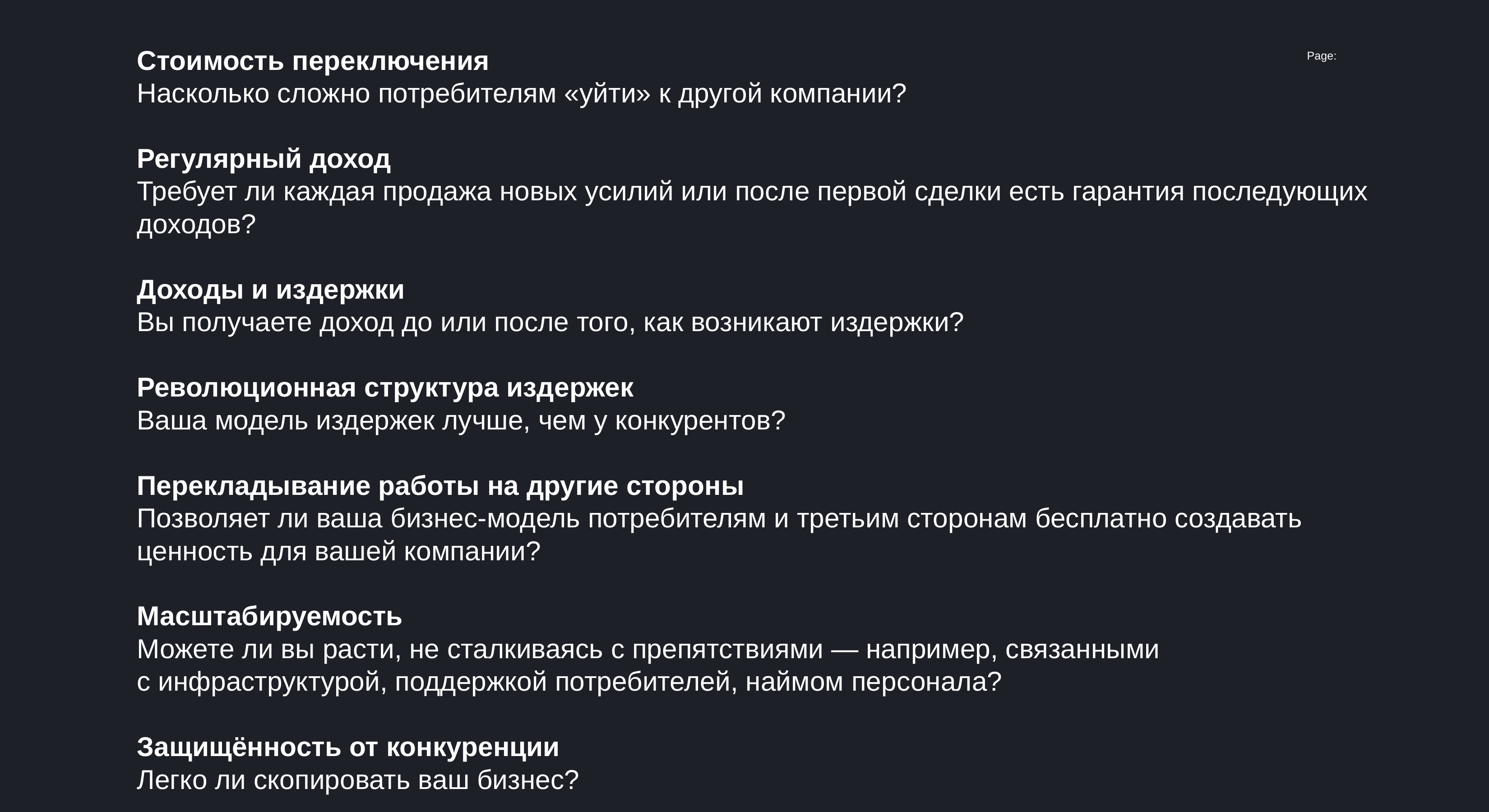

Стоимость переключения
Насколько сложно потребителям «уйти» к другой компании?

Регулярный доход
Требует ли каждая продажа новых усилий или после первой сделки есть гарантия последующих доходов?

Доходы и издержки
Вы получаете доход до или после того, как возникают издержки?

Революционная структура издержек
Ваша модель издержек лучше, чем у конкурентов?

Перекладывание работы на другие стороны
Позволяет ли ваша бизнес-модель потребителям и третьим сторонам бесплатно создавать ценность для вашей компании?

Масштабируемость
Можете ли вы расти, не сталкиваясь с препятствиями — например, связанными с инфраструктурой, поддержкой потребителей, наймом персонала?

Защищённость от конкуренции
Легко ли скопировать ваш бизнес?